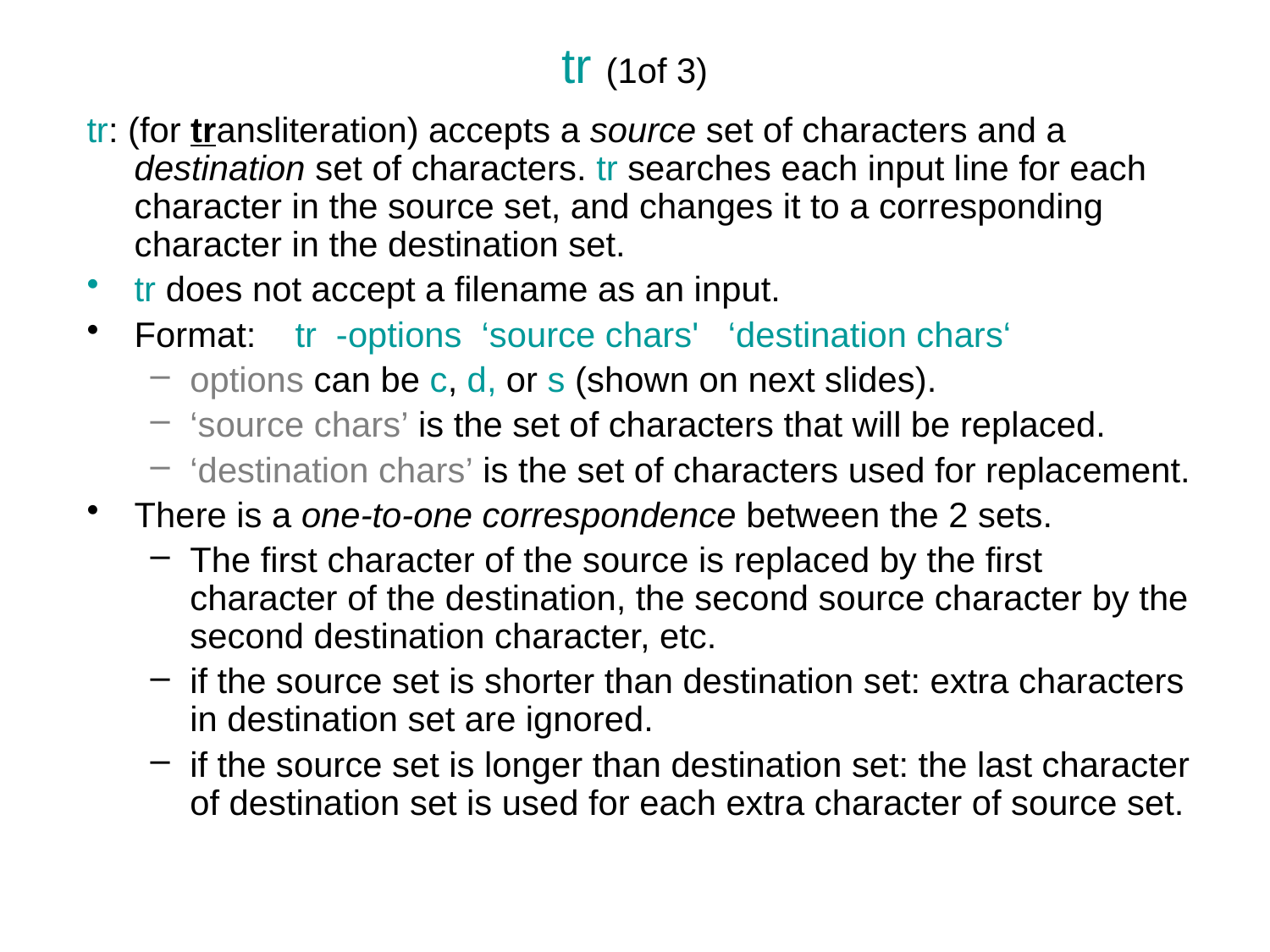

# tr (1of 3)
tr: (for transliteration) accepts a source set of characters and a destination set of characters. tr searches each input line for each character in the source set, and changes it to a corresponding character in the destination set.
tr does not accept a filename as an input.
Format:    tr  -options  ‘source chars'   ‘destination chars‘
options can be c, d, or s (shown on next slides).
‘source chars’ is the set of characters that will be replaced.
‘destination chars’ is the set of characters used for replacement.
There is a one-to-one correspondence between the 2 sets.
The first character of the source is replaced by the first character of the destination, the second source character by the second destination character, etc.
if the source set is shorter than destination set: extra characters in destination set are ignored.
if the source set is longer than destination set: the last character of destination set is used for each extra character of source set.